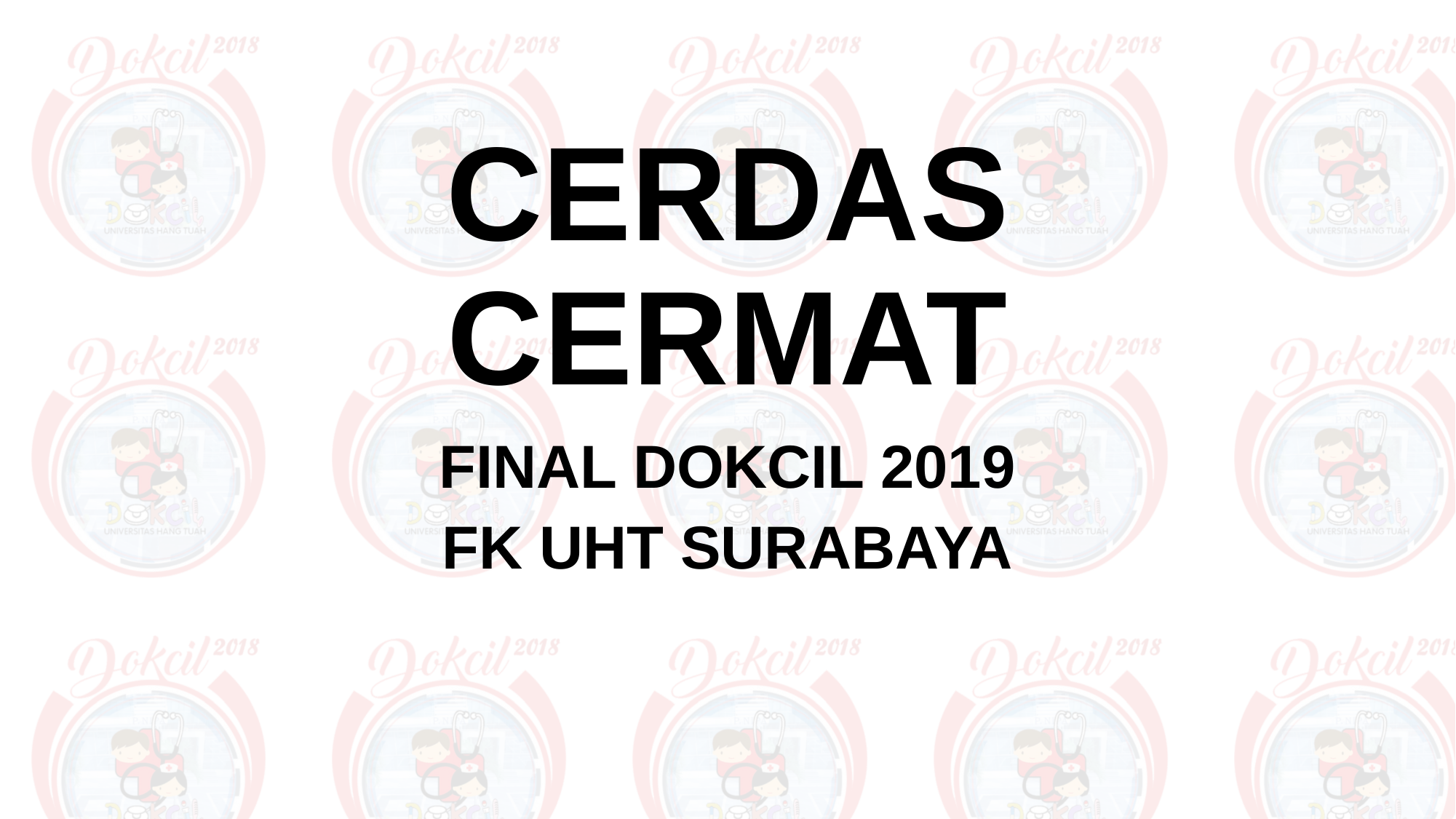

# CERDAS CERMAT
FINAL DOKCIL 2019
FK UHT SURABAYA